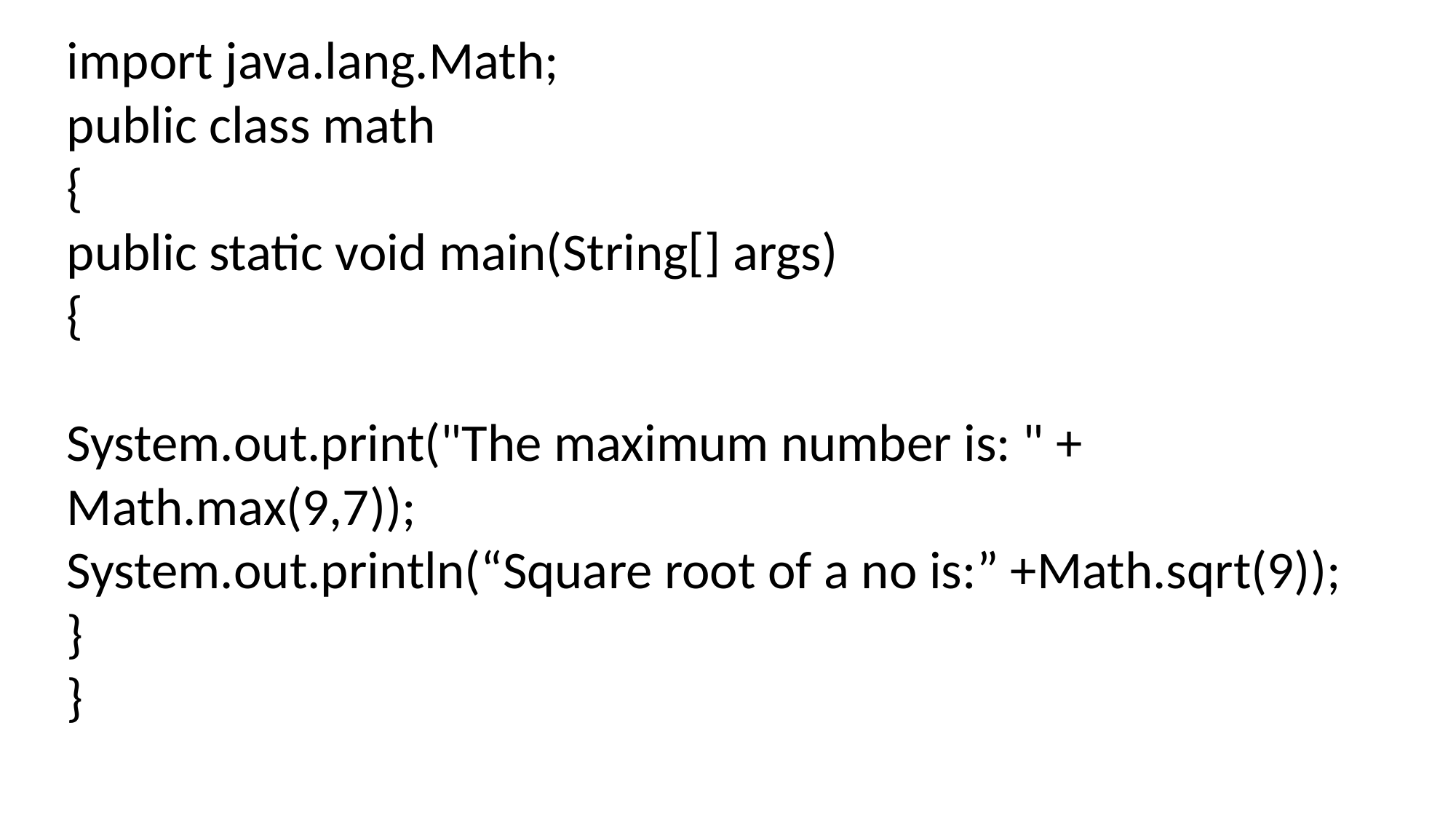

import java.lang.Math;
public class math
{
public static void main(String[] args)
{

System.out.print("The maximum number is: " + Math.max(9,7));
System.out.println(“Square root of a no is:” +Math.sqrt(9));
}
}